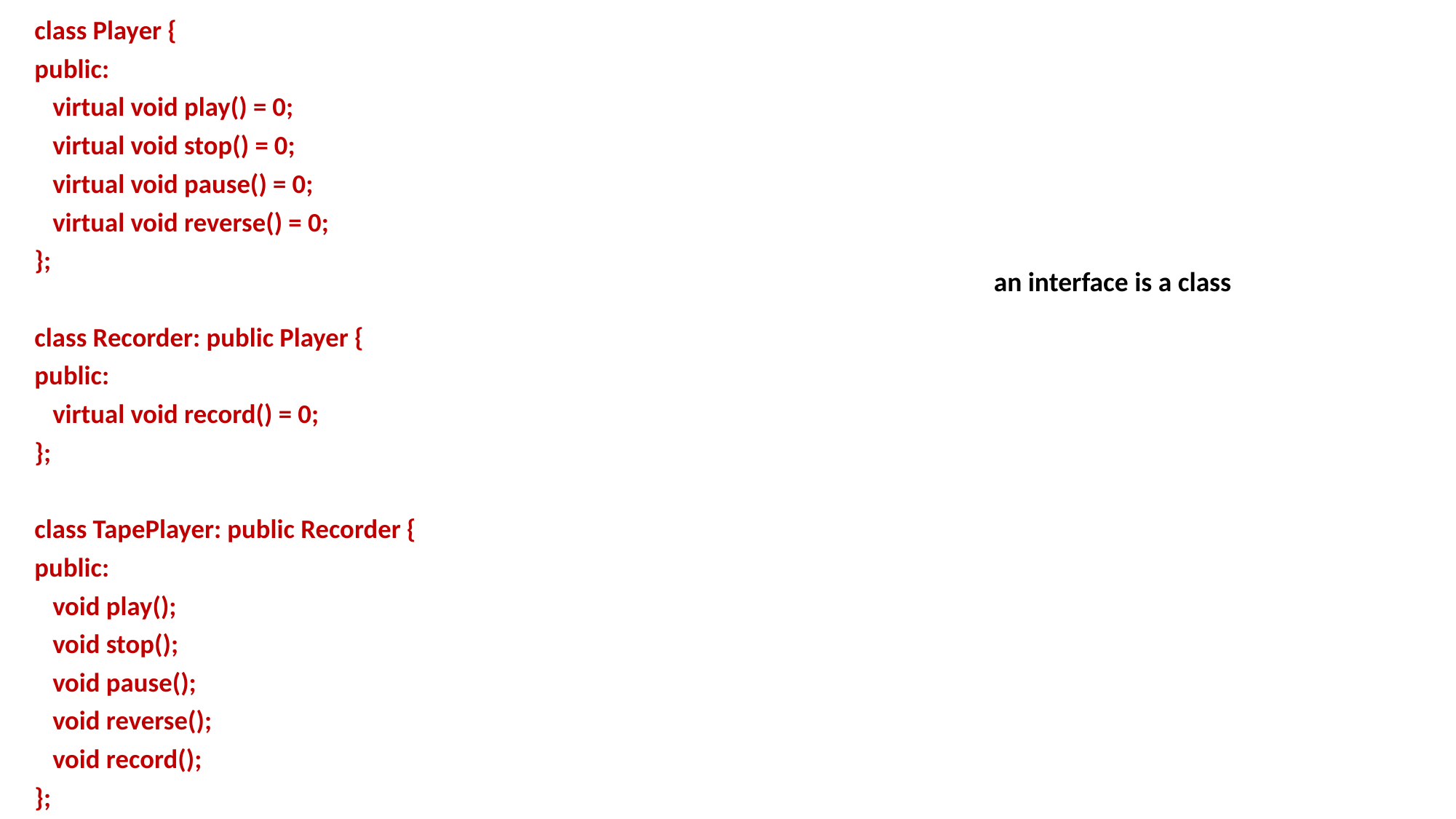

class Player {
public:
   virtual void play() = 0;
   virtual void stop() = 0;
   virtual void pause() = 0;
   virtual void reverse() = 0;
};

class Recorder: public Player {
public:
   virtual void record() = 0;
};

class TapePlayer: public Recorder {
public:
   void play();
   void stop();
   void pause();
   void reverse();
   void record();
};
 an interface is a class